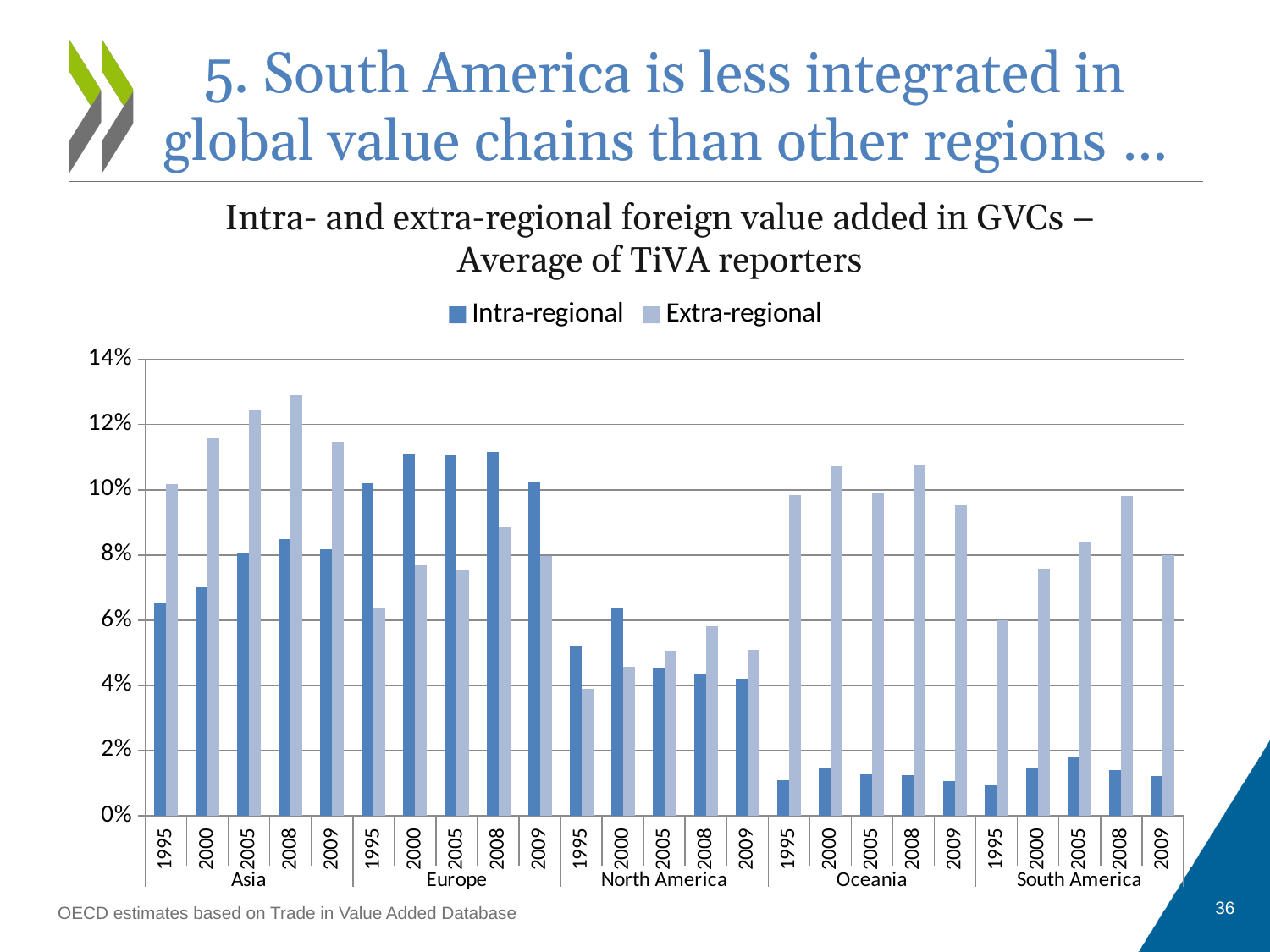

5. South America is less integrated in global value chains than other regions …
# Intra- and extra-regional foreign value added in GVCs – Average of TiVA reporters

### Chart

| Category | Intra-regional | Extra-regional |
|---|---|---|
| 1995 | 0.06503654 | 0.10180981 |
| 2000 | 0.07018859 | 0.11575519 |
| 2005 | 0.08046274 | 0.12445358 |
| 2008 | 0.08497751 | 0.12907505 |
| 2009 | 0.08178616 | 0.11482403 |
| 1995 | 0.10200576 | 0.06351931 |
| 2000 | 0.11092755 | 0.07682877 |
| 2005 | 0.11069456 | 0.07522878 |
| 2008 | 0.11158996 | 0.08849878 |
| 2009 | 0.10248283 | 0.07964149 |
| 1995 | 0.05212558 | 0.03902918 |
| 2000 | 0.06361037 | 0.04559709 |
| 2005 | 0.04554854 | 0.05068983 |
| 2008 | 0.04323711 | 0.05803501 |
| 2009 | 0.04192816 | 0.05079745 |
| 1995 | 0.01091914 | 0.09848479 |
| 2000 | 0.01481109 | 0.10714864 |
| 2005 | 0.01282332 | 0.09893897 |
| 2008 | 0.01240444 | 0.10738508 |
| 2009 | 0.01064759 | 0.09533146 |
| 1995 | 0.00946998 | 0.05990241 |
| 2000 | 0.0147643 | 0.07568215 |
| 2005 | 0.01820885 | 0.08422928 |
| 2008 | 0.01395893 | 0.09815609 |
| 2009 | 0.01216537 | 0.07991593 |
36
OECD estimates based on Trade in Value Added Database